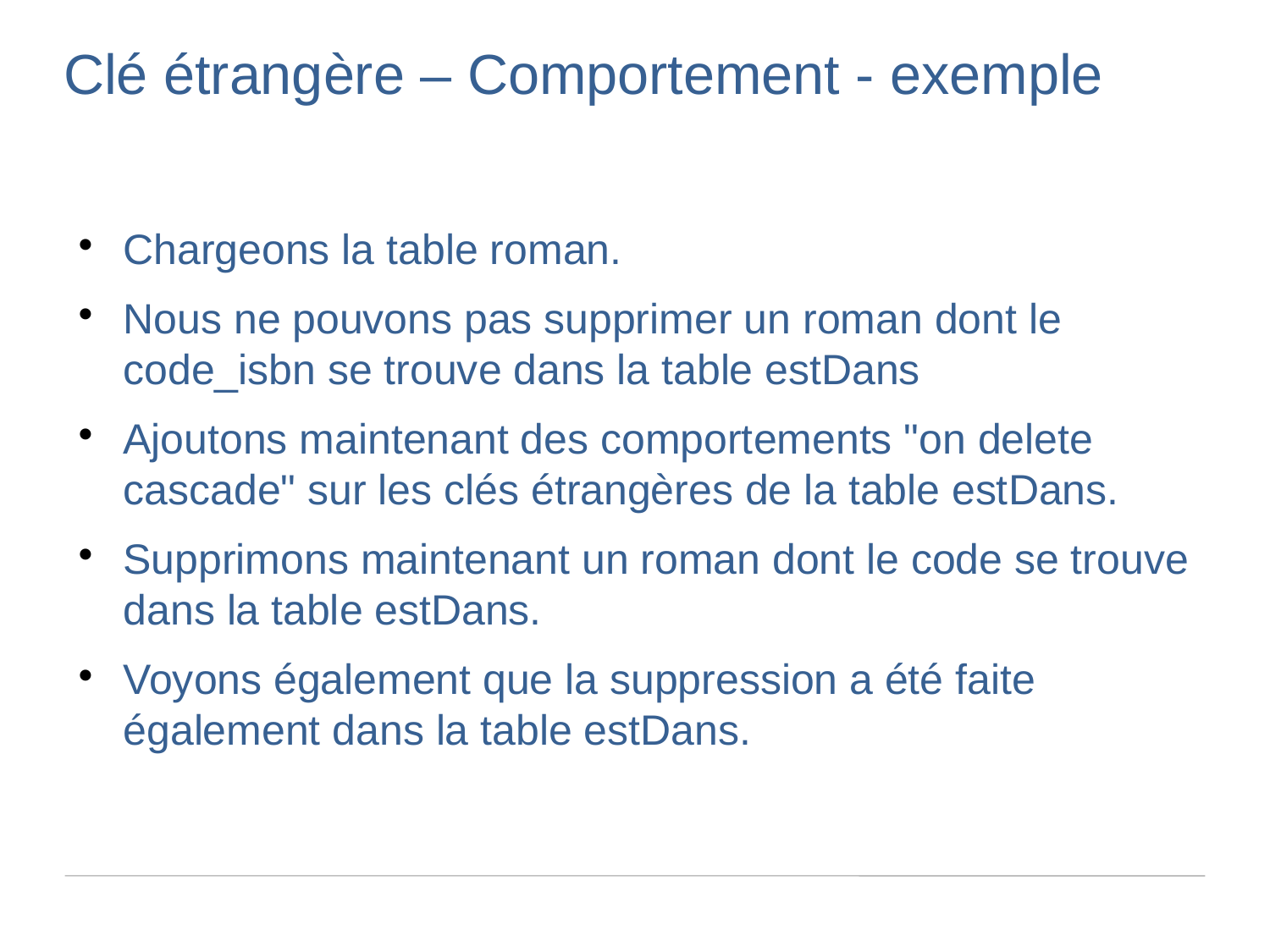

Clé étrangère – Comportement - exemple
Chargeons la table roman.
Nous ne pouvons pas supprimer un roman dont le code_isbn se trouve dans la table estDans
Ajoutons maintenant des comportements "on delete cascade" sur les clés étrangères de la table estDans.
Supprimons maintenant un roman dont le code se trouve dans la table estDans.
Voyons également que la suppression a été faite également dans la table estDans.